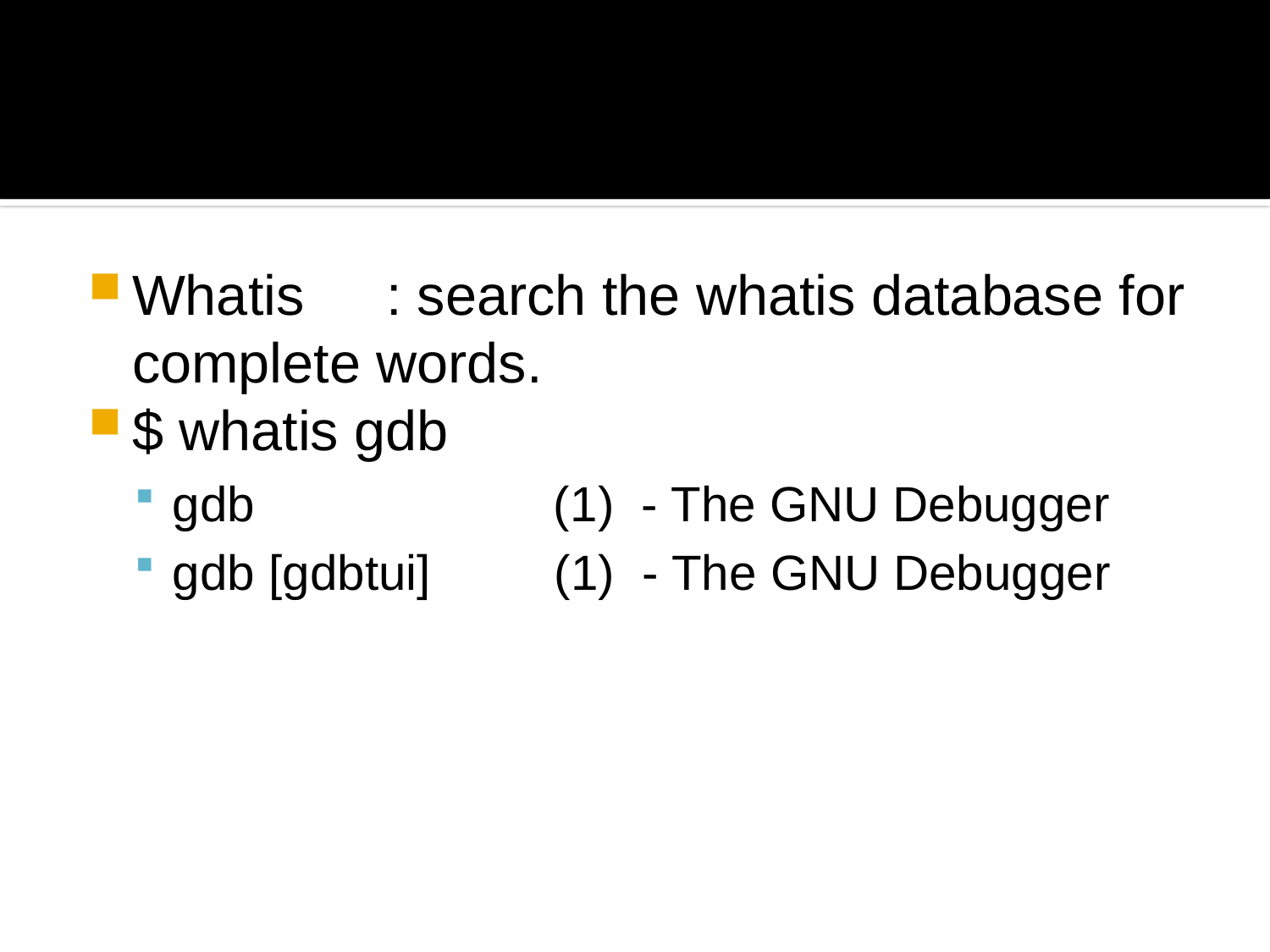

#
Whatis	: search the whatis database for complete words.
$ whatis gdb
gdb                  	(1)  - The GNU Debugger
gdb [gdbtui]         (1)  - The GNU Debugger